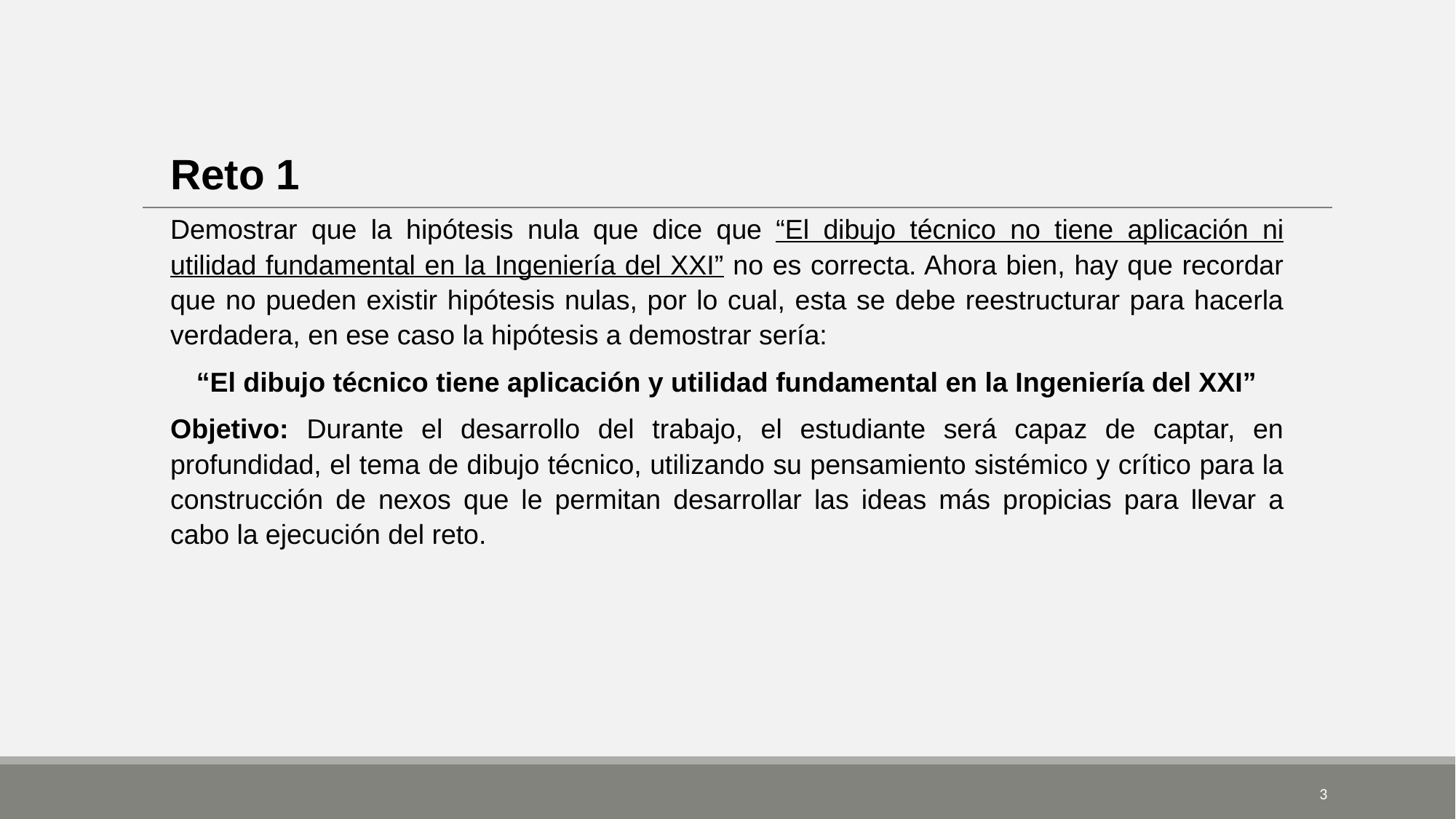

Reto 1
Demostrar que la hipótesis nula que dice que “El dibujo técnico no tiene aplicación ni utilidad fundamental en la Ingeniería del XXI” no es correcta. Ahora bien, hay que recordar que no pueden existir hipótesis nulas, por lo cual, esta se debe reestructurar para hacerla verdadera, en ese caso la hipótesis a demostrar sería:
“El dibujo técnico tiene aplicación y utilidad fundamental en la Ingeniería del XXI”
Objetivo: Durante el desarrollo del trabajo, el estudiante será capaz de captar, en profundidad, el tema de dibujo técnico, utilizando su pensamiento sistémico y crítico para la construcción de nexos que le permitan desarrollar las ideas más propicias para llevar a cabo la ejecución del reto.
3